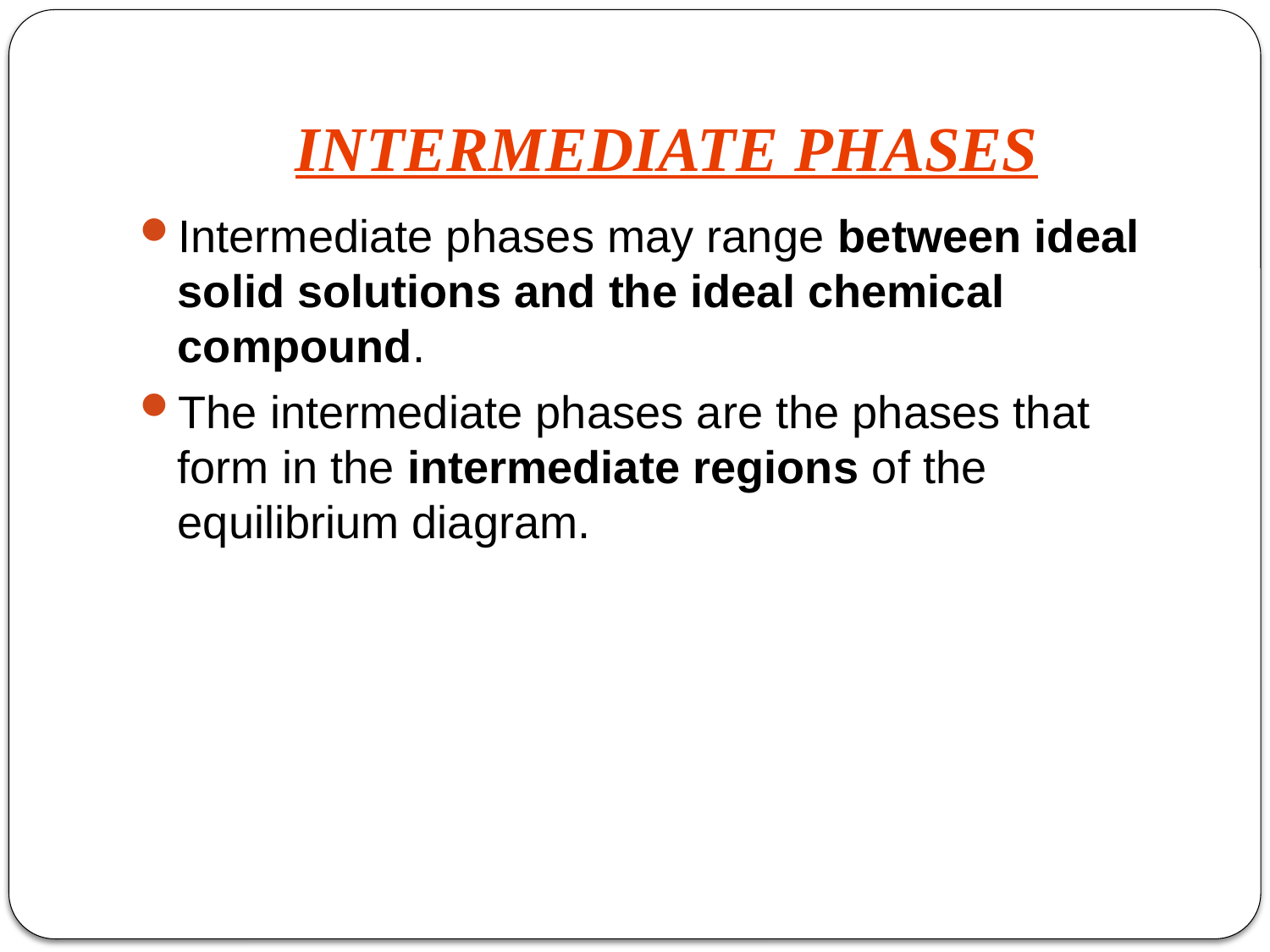

# INTERMEDIATE PHASES
Intermediate phases may range between ideal solid solutions and the ideal chemical compound.
The intermediate phases are the phases that form in the intermediate regions of the equilibrium diagram.